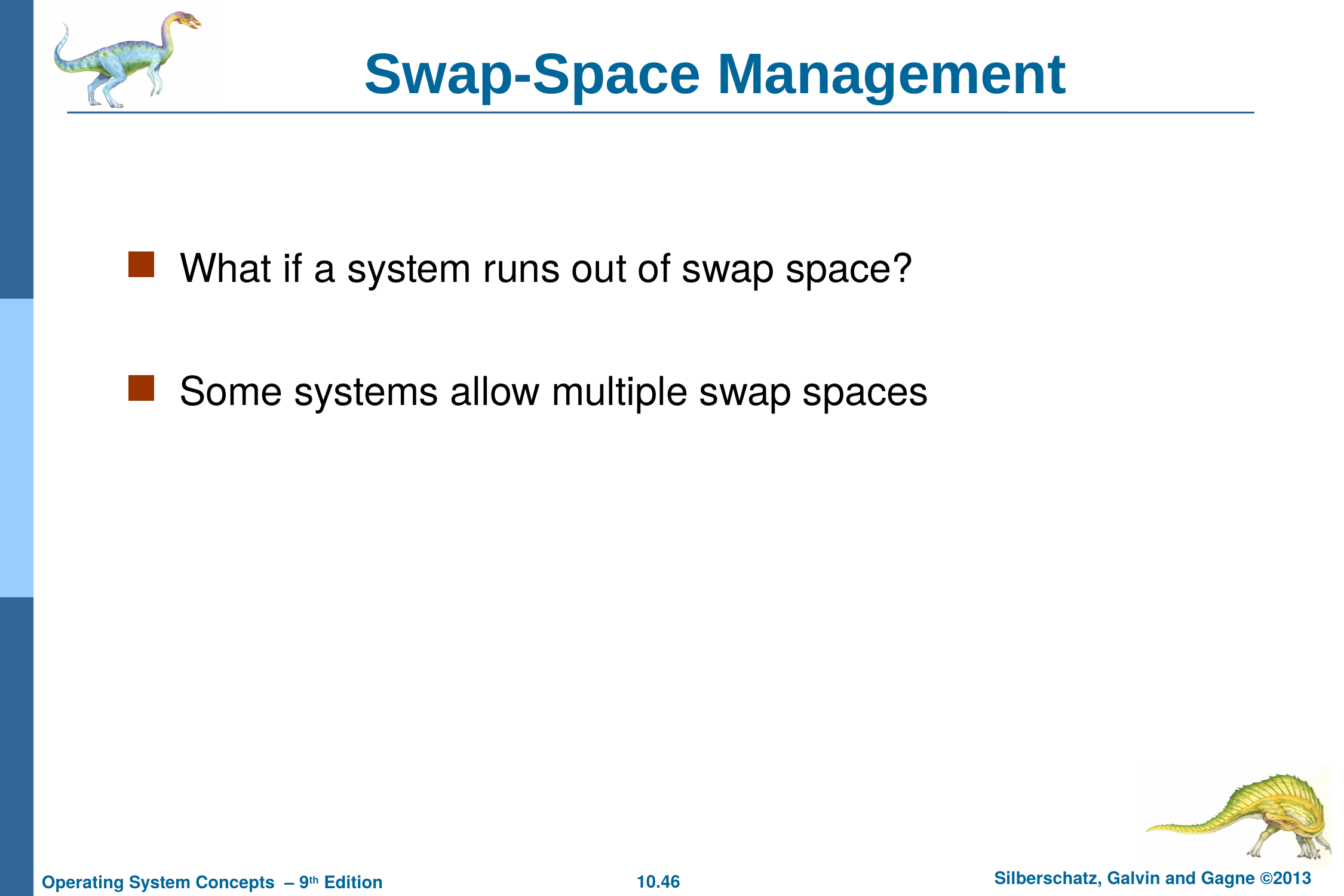

# Swap-Space Management
What if a system runs out of swap space?

Some systems allow multiple swap spaces